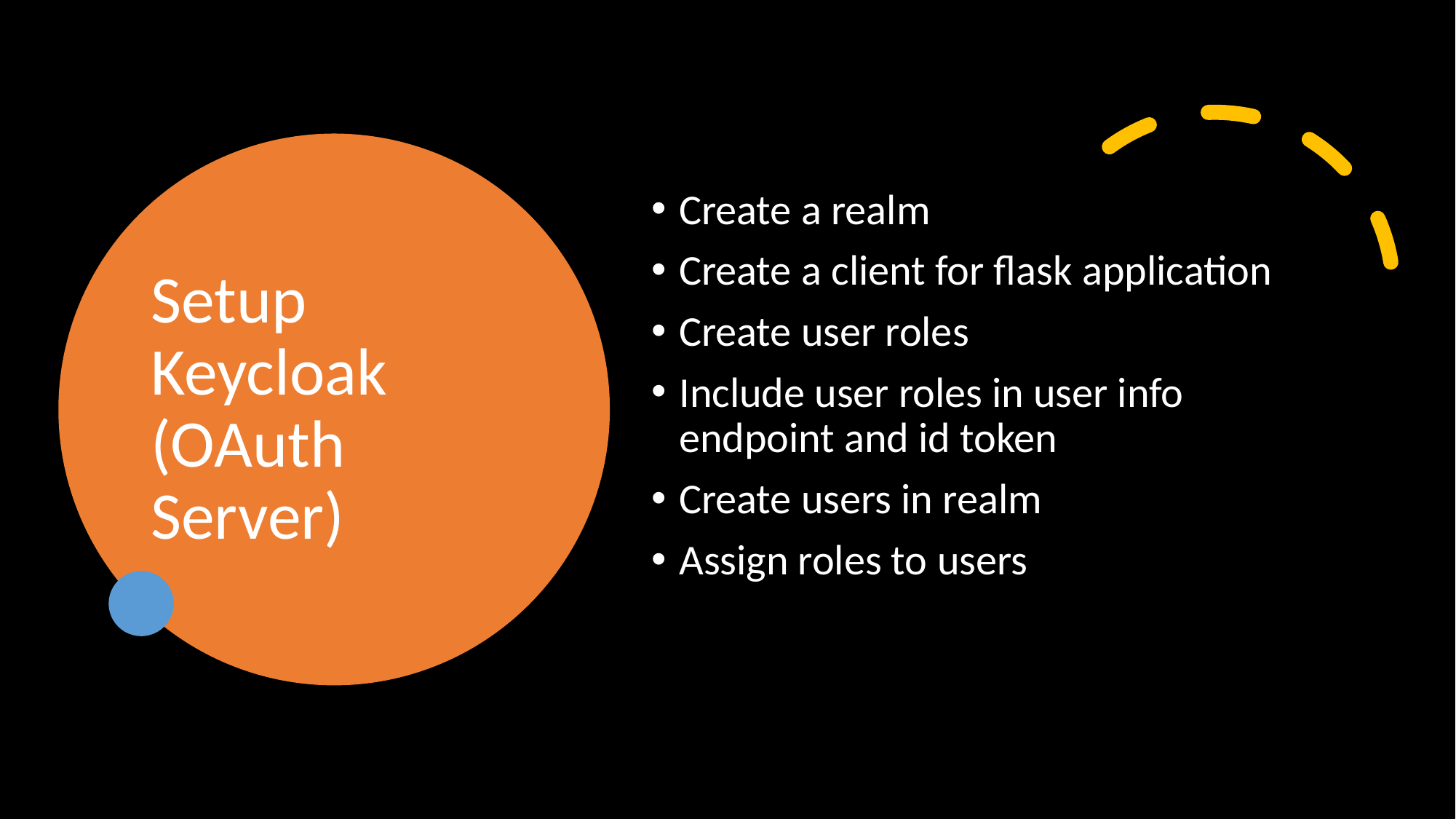

# Setup Keycloak (OAuth Server)
Create a realm
Create a client for flask application
Create user roles
Include user roles in user info endpoint and id token
Create users in realm
Assign roles to users